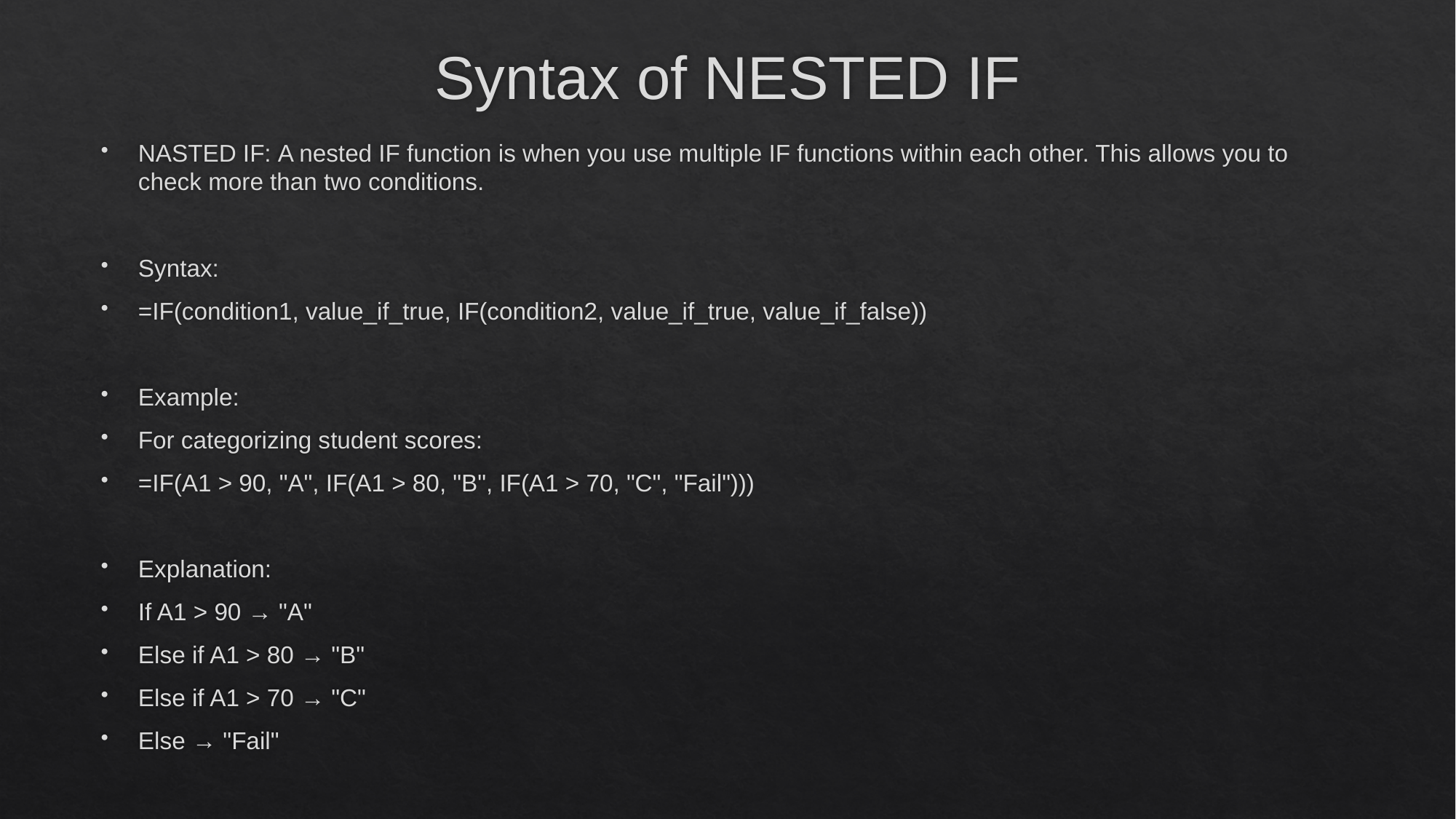

# Syntax of NESTED IF
NASTED IF: A nested IF function is when you use multiple IF functions within each other. This allows you to check more than two conditions.

Syntax:
=IF(condition1, value_if_true, IF(condition2, value_if_true, value_if_false))

Example:
For categorizing student scores:
=IF(A1 > 90, "A", IF(A1 > 80, "B", IF(A1 > 70, "C", "Fail")))

Explanation:
If A1 > 90 → "A"
Else if A1 > 80 → "B"
Else if A1 > 70 → "C"
Else → "Fail"